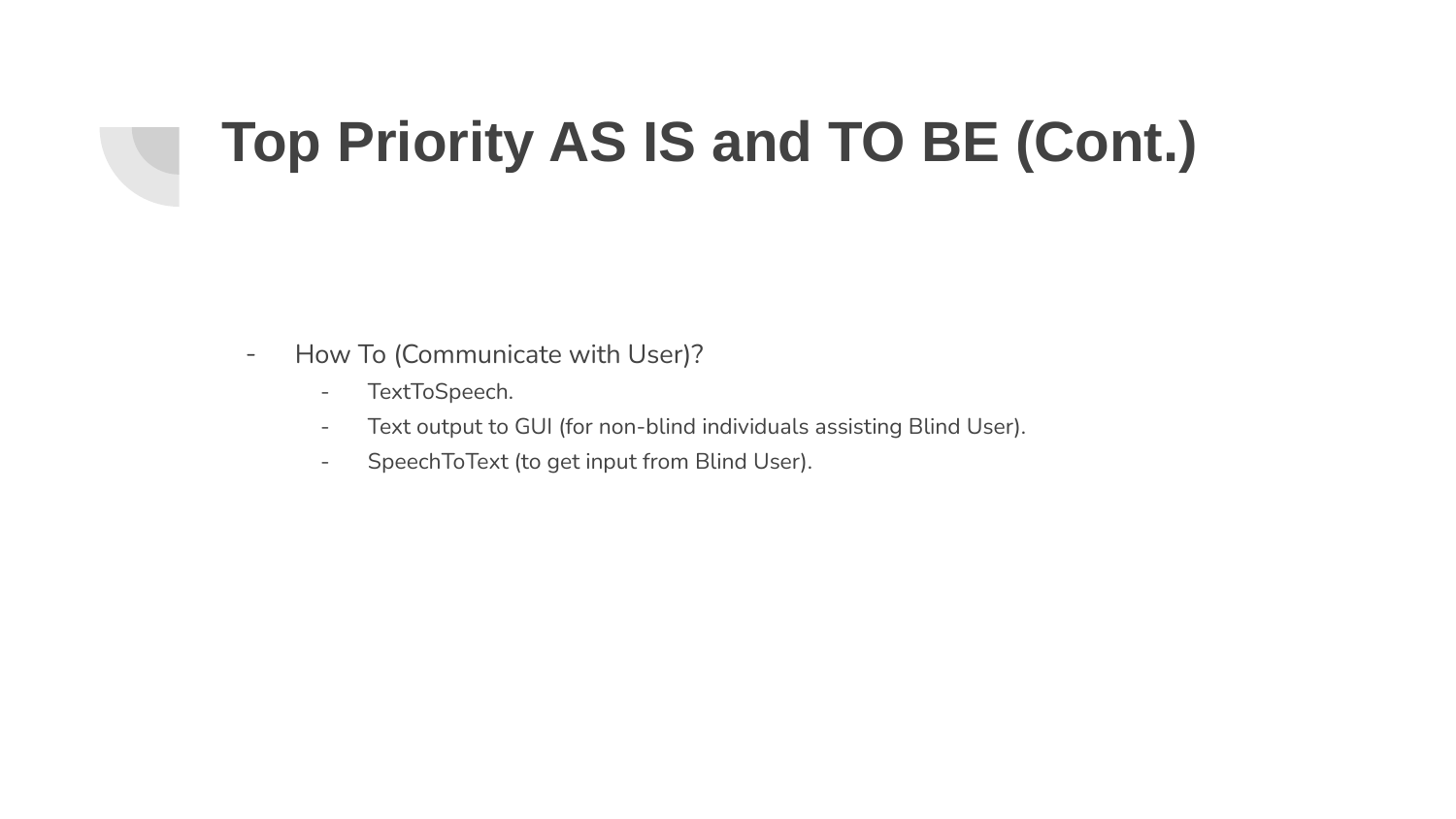

# Top Priority AS IS and TO BE (Cont.)

How To (Communicate with User)?
TextToSpeech.
Text output to GUI (for non-blind individuals assisting Blind User).
SpeechToText (to get input from Blind User).